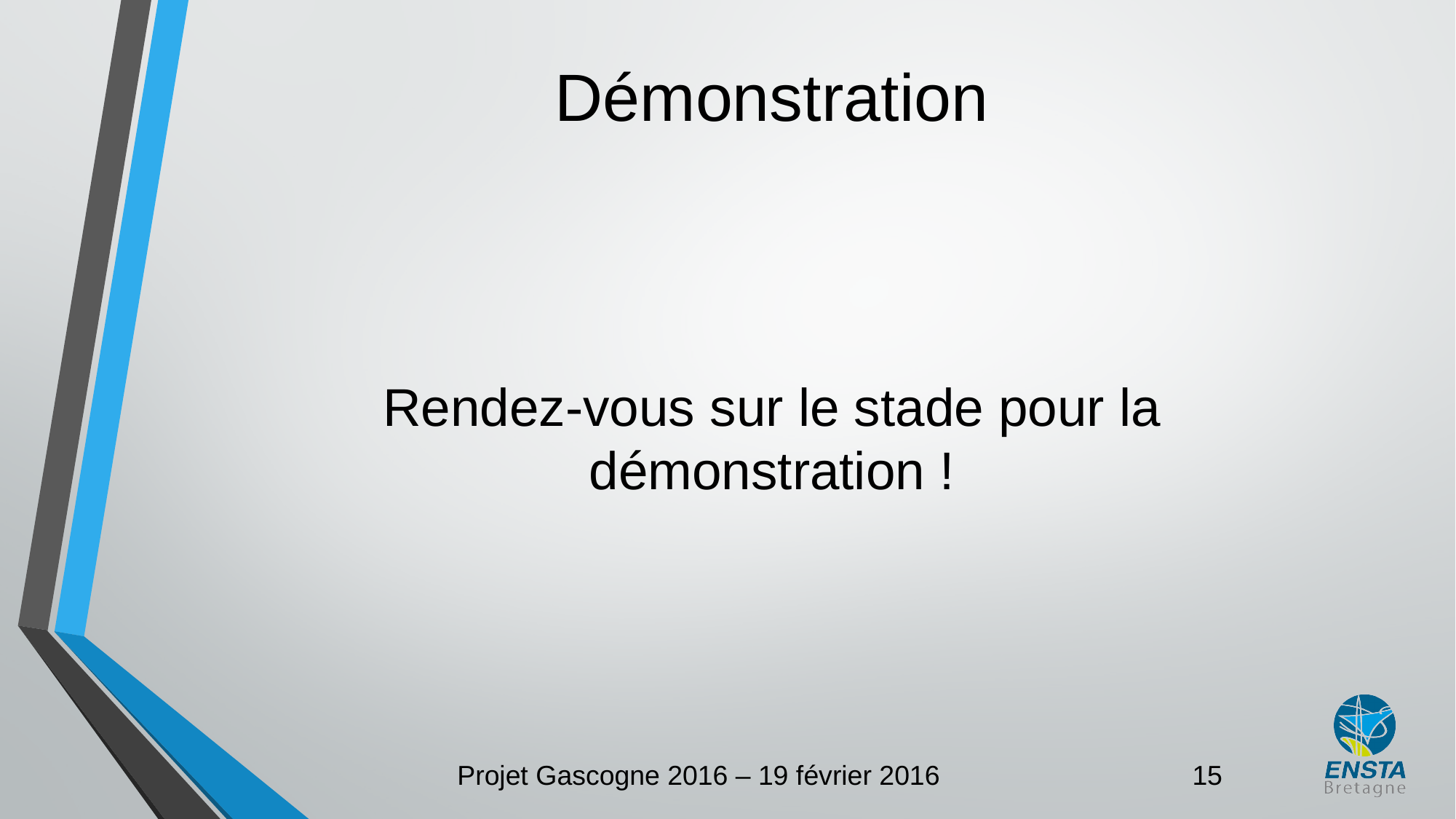

# Démonstration
Rendez-vous sur le stade pour la démonstration !
15
Projet Gascogne 2016 – 19 février 2016